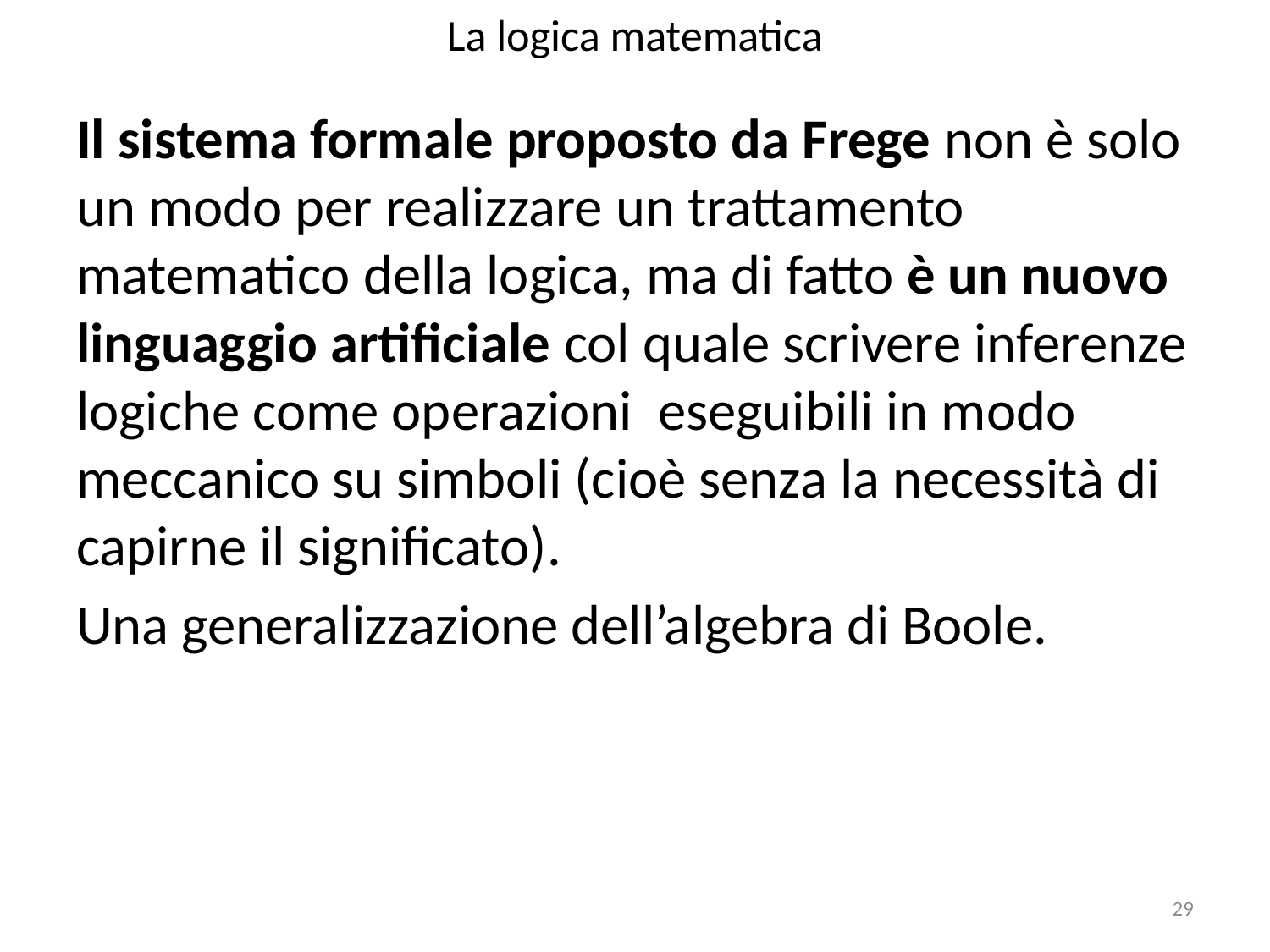

# La logica matematica
Il sistema formale proposto da Frege non è solo un modo per realizzare un trattamento matematico della logica, ma di fatto è un nuovo linguaggio artificiale col quale scrivere inferenze logiche come operazioni  eseguibili in modo meccanico su simboli (cioè senza la necessità di capirne il significato).
Una generalizzazione dell’algebra di Boole.

29